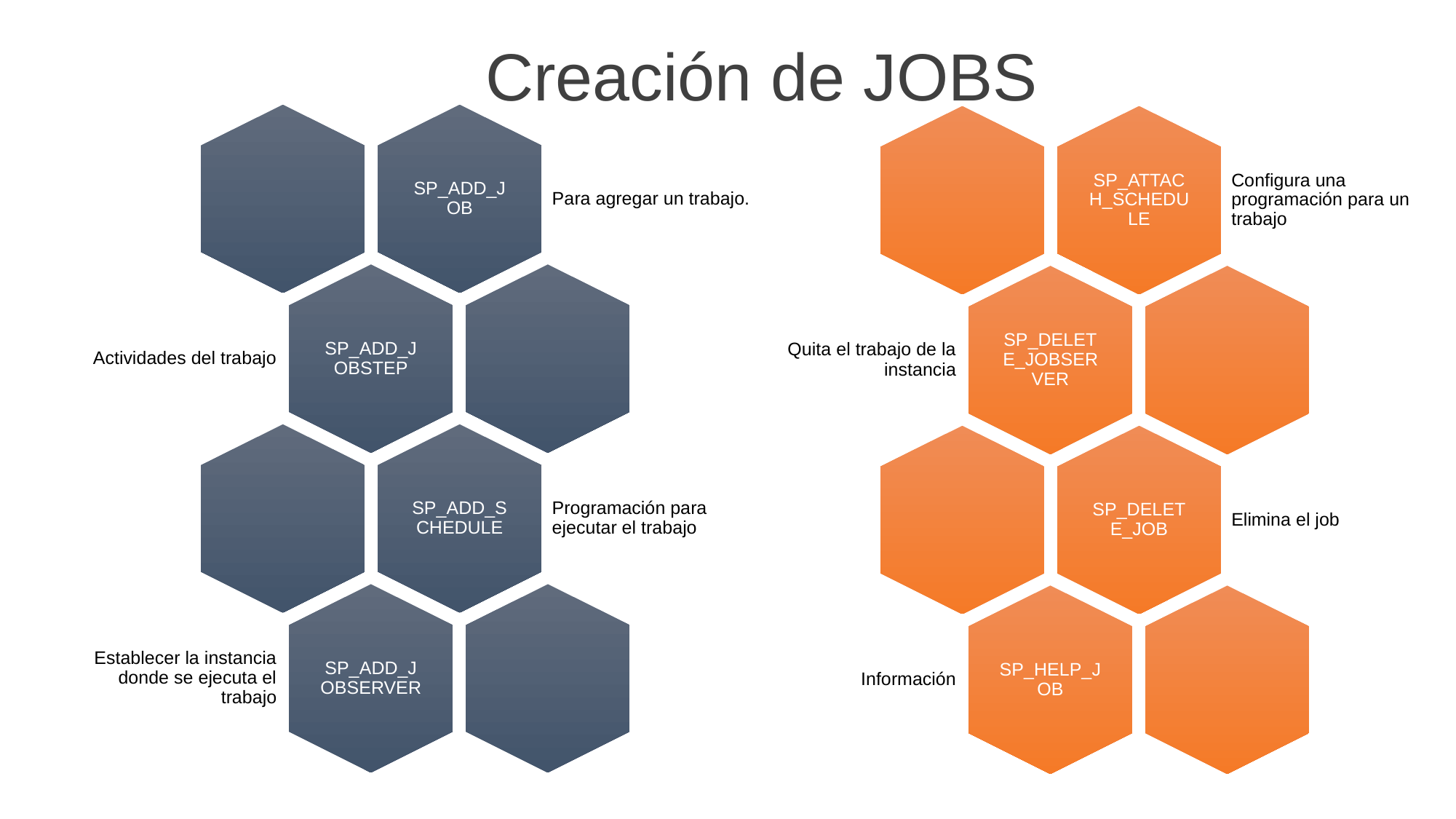

# Creación de JOBS
SP_ADD_JOB
Para agregar un trabajo.

SP_ADD_JOBSTEP
Actividades del trabajo

SP_ADD_SCHEDULE
Programación para ejecutar el trabajo

SP_ADD_JOBSERVER
Establecer la instancia donde se ejecuta el trabajo

SP_ATTACH_SCHEDULE
Configura una programación para un trabajo

SP_DELETE_JOBSERVER
Quita el trabajo de la instancia

SP_DELETE_JOB
Elimina el job

SP_HELP_JOB
Información